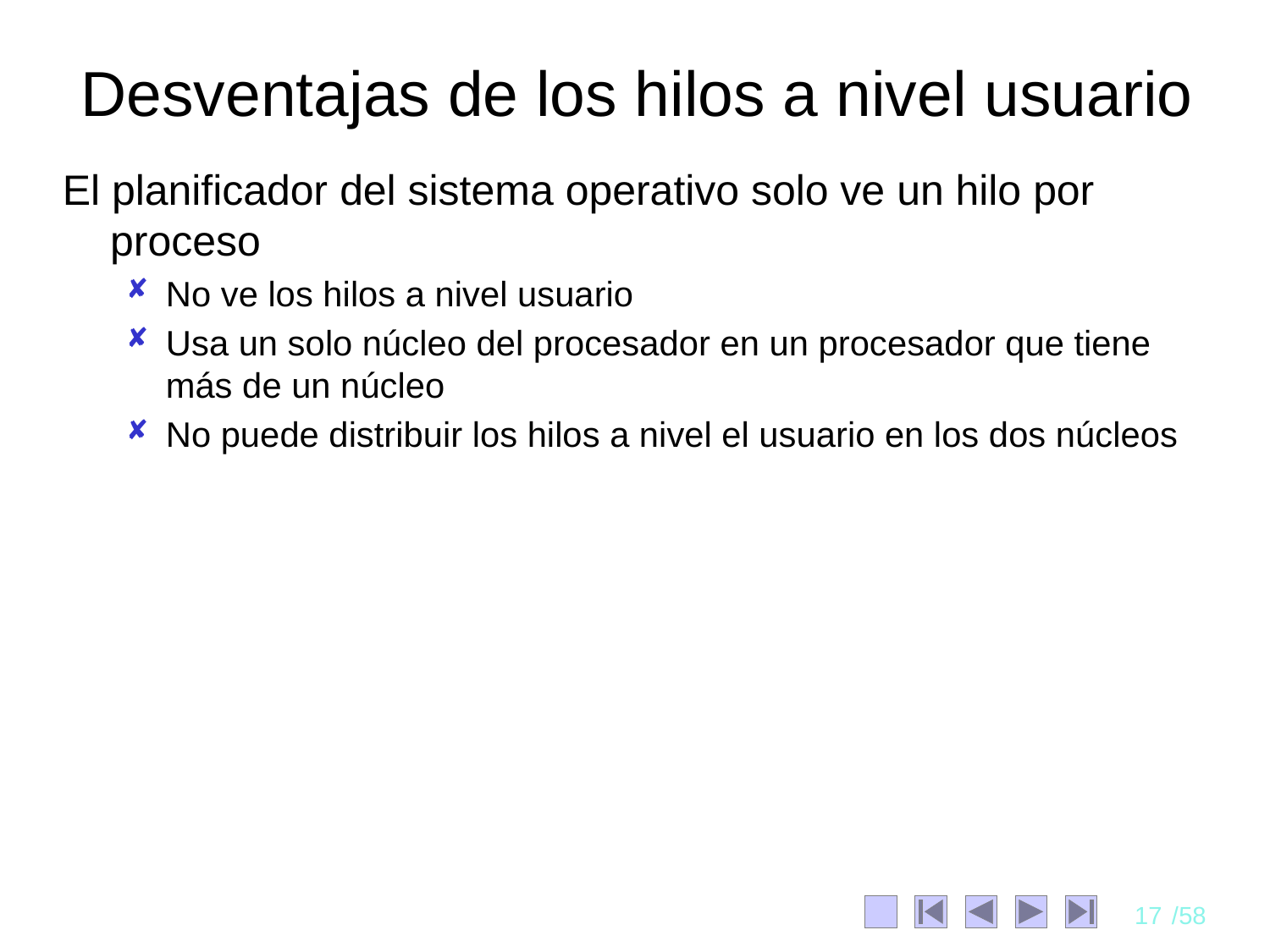

# Desventajas de los hilos a nivel usuario
El planificador del sistema operativo solo ve un hilo por proceso
No ve los hilos a nivel usuario
Usa un solo núcleo del procesador en un procesador que tiene más de un núcleo
No puede distribuir los hilos a nivel el usuario en los dos núcleos